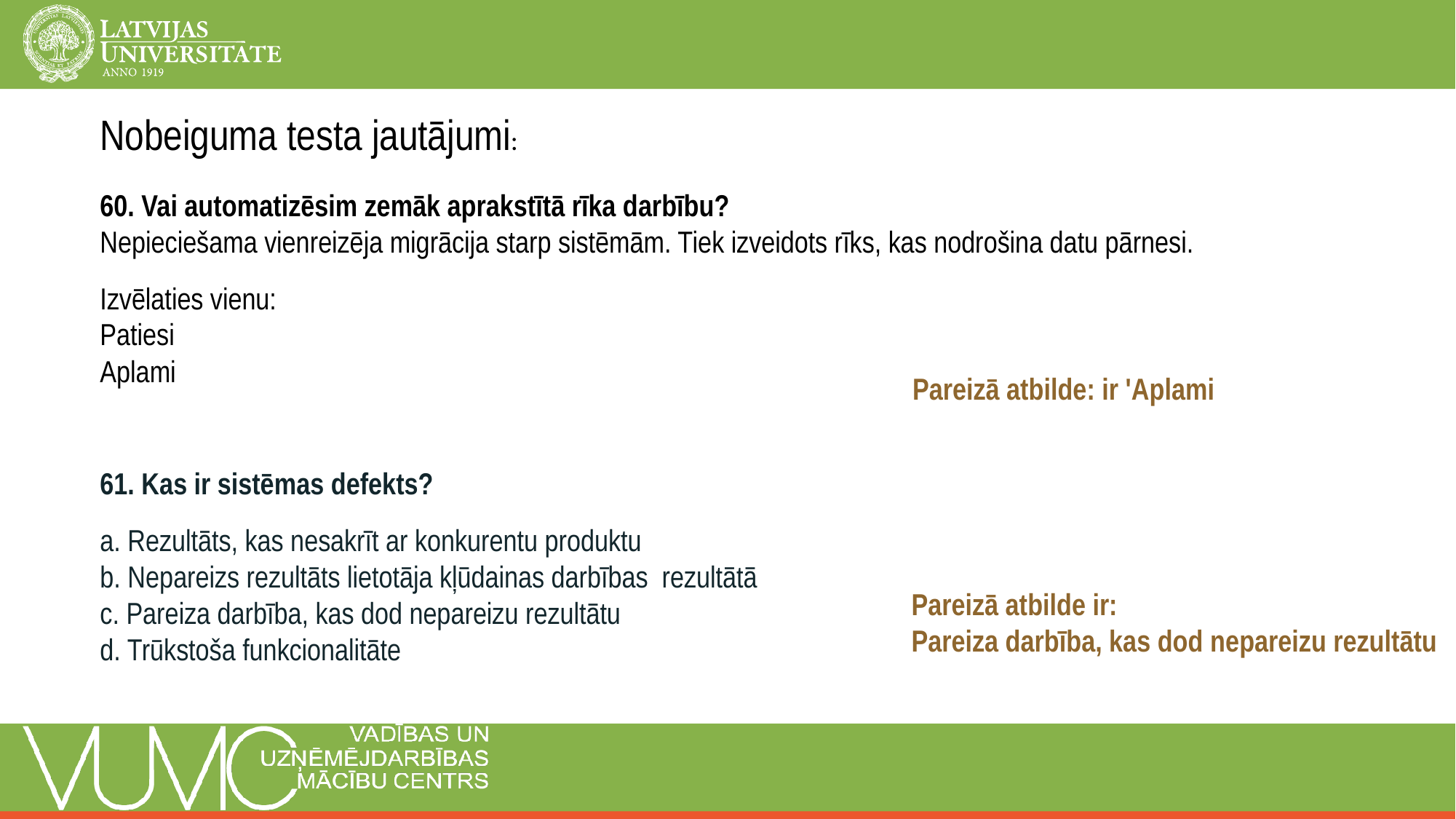

Nobeiguma testa jautājumi:
60. Vai automatizēsim zemāk aprakstītā rīka darbību?
Nepieciešama vienreizēja migrācija starp sistēmām. Tiek izveidots rīks, kas nodrošina datu pārnesi.

Izvēlaties vienu:
Patiesi
Aplami
Pareizā atbilde: ir 'Aplami
61. Kas ir sistēmas defekts?

a. Rezultāts, kas nesakrīt ar konkurentu produktu
b. Nepareizs rezultāts lietotāja kļūdainas darbības  rezultātā
c. Pareiza darbība, kas dod nepareizu rezultātu
d. Trūkstoša funkcionalitāte
Pareizā atbilde ir:
Pareiza darbība, kas dod nepareizu rezultātu